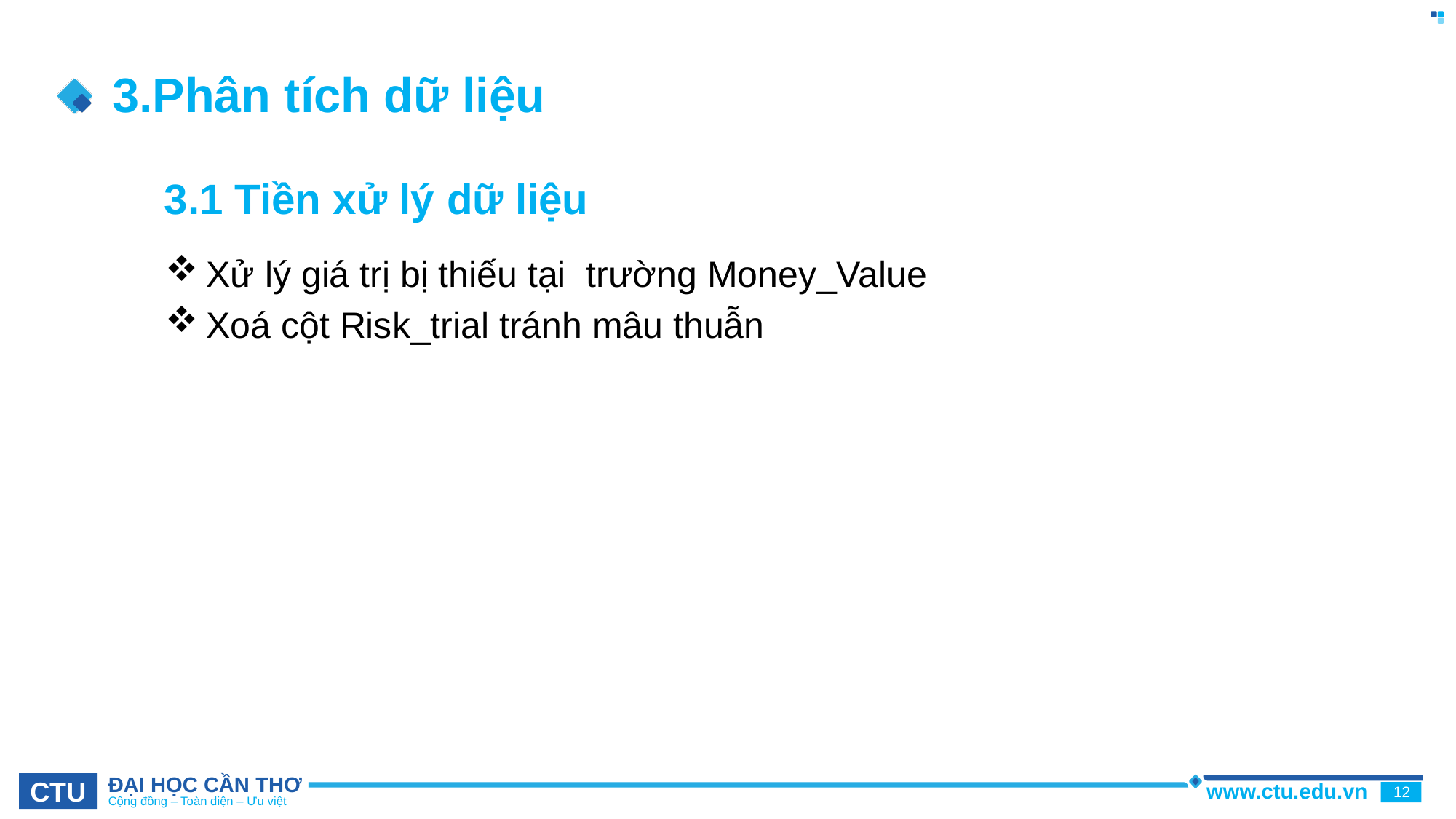

# 3.Phân tích dữ liệu
3.1 Tiền xử lý dữ liệu
Xử lý giá trị bị thiếu tại  trường Money_Value
Xoá cột Risk_trial tránh mâu thuẫn